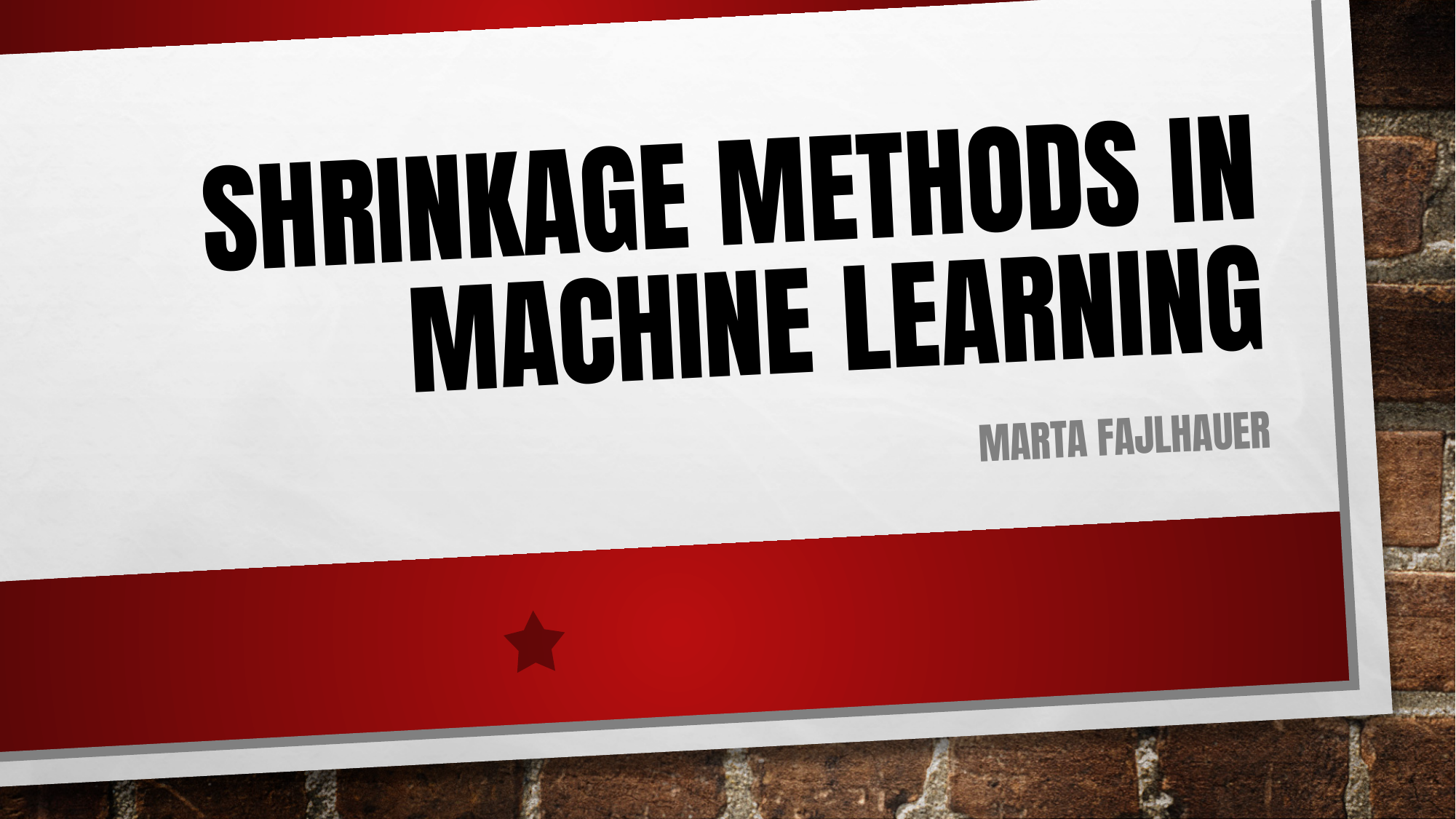

# Shrinkage Methods in Machine Learning
Marta Fajlhauer